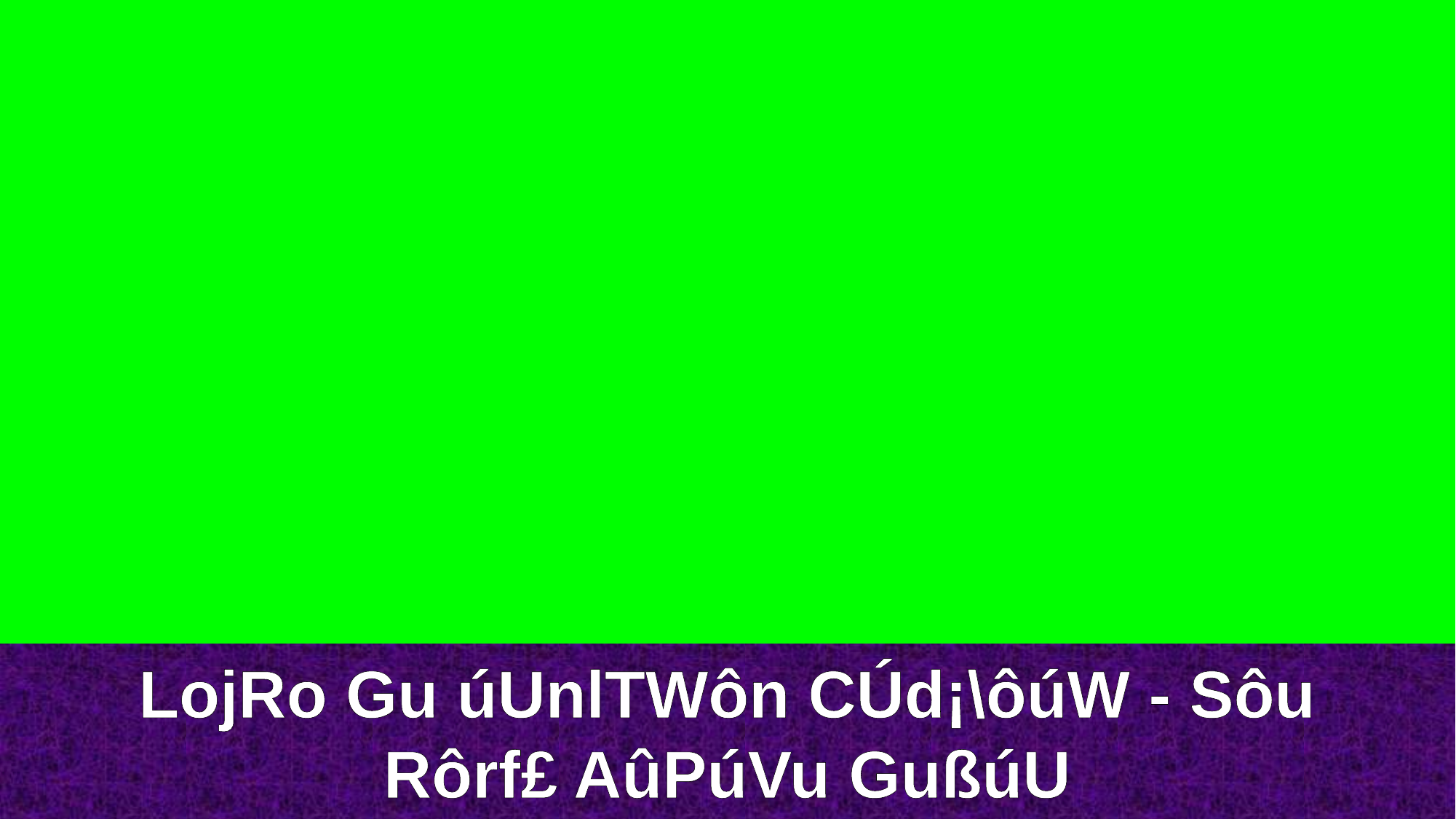

LojRo Gu úUnlTWôn CÚd¡\ôúW - Sôu
Rôrf£ AûPúVu GußúU